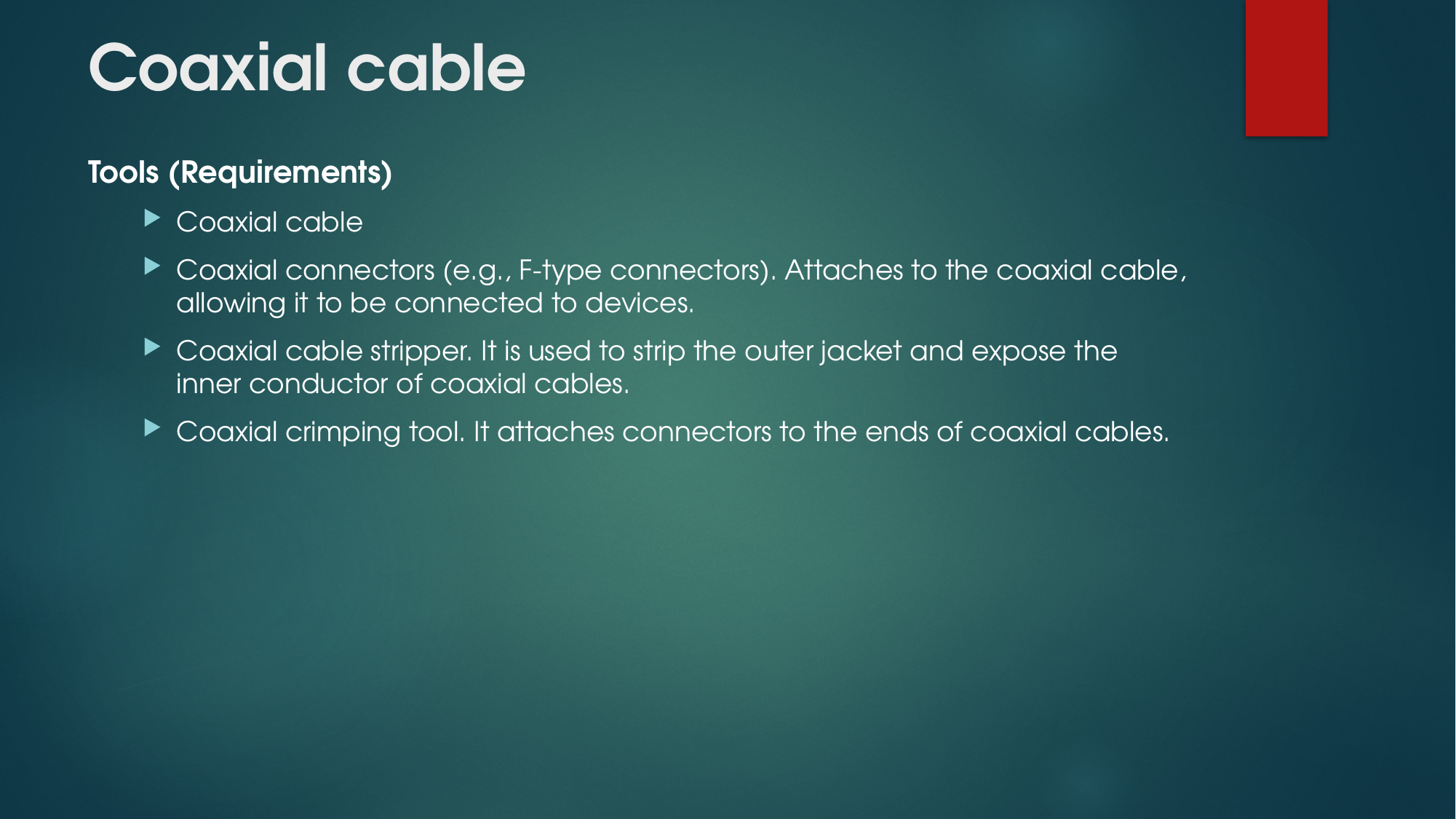

# Coaxial cable
Tools (Requirements)
Coaxial cable
Coaxial connectors (e.g., F-type connectors). Attaches to the coaxial cable, allowing it to be connected to devices.
Coaxial cable stripper. It is used to strip the outer jacket and expose the inner conductor of coaxial cables.
Coaxial crimping tool. It attaches connectors to the ends of coaxial cables.